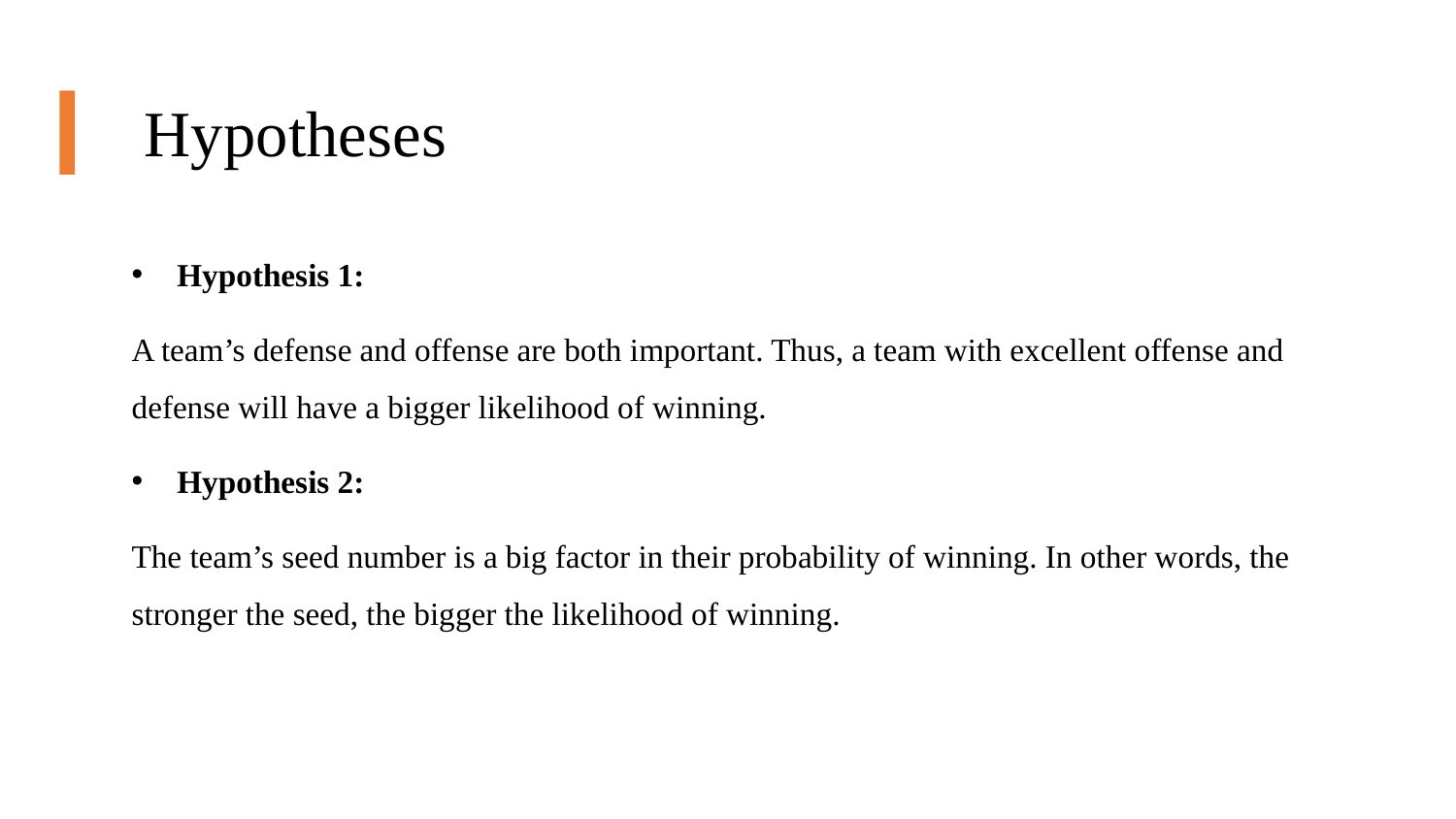

# Hypotheses

Hypothesis 1:
A team’s defense and offense are both important. Thus, a team with excellent offense and defense will have a bigger likelihood of winning.
Hypothesis 2:
The team’s seed number is a big factor in their probability of winning. In other words, the stronger the seed, the bigger the likelihood of winning.